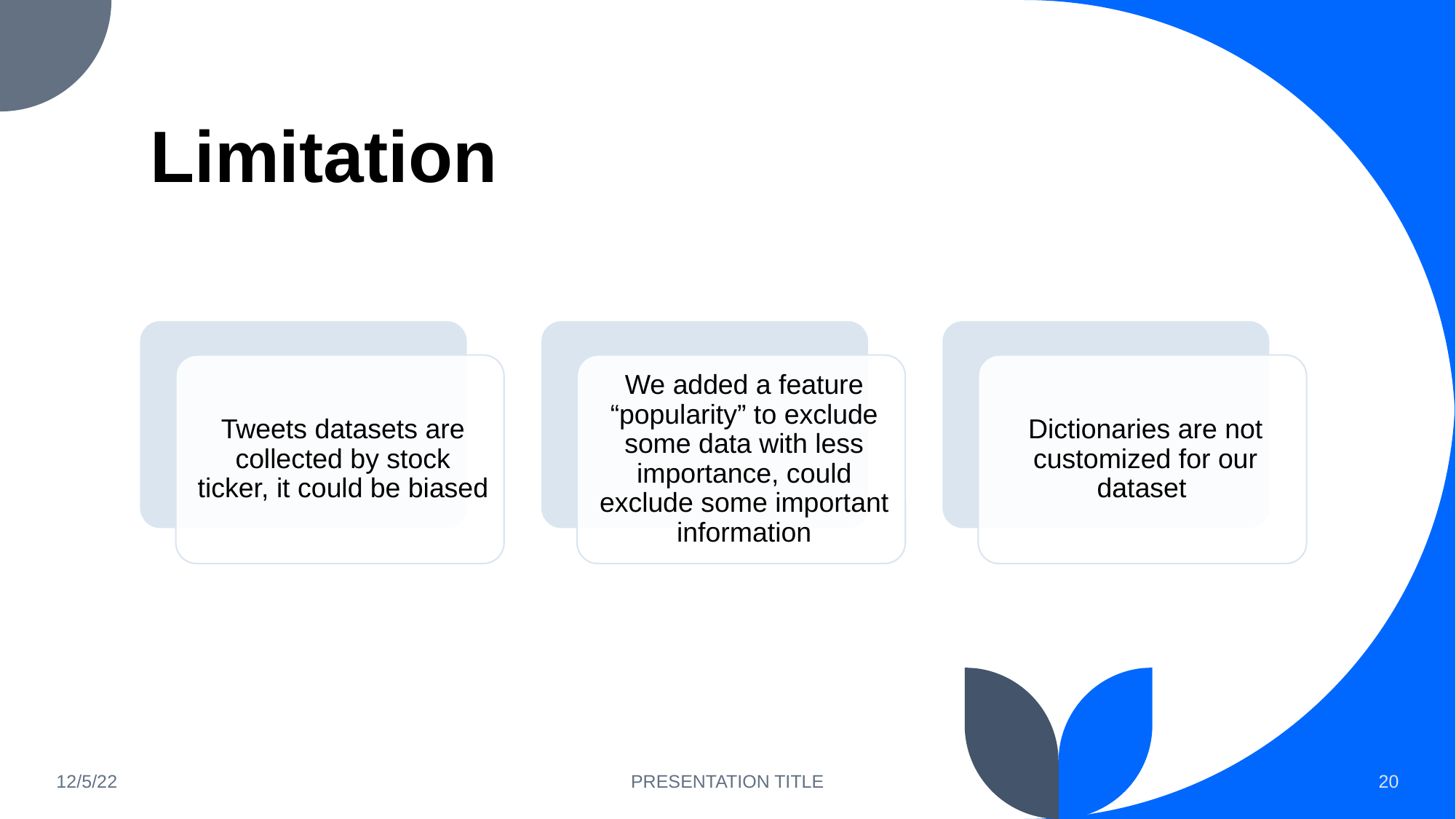

# Limitation
Tweets datasets are collected by stock ticker, it could be biased
We added a feature “popularity” to exclude some data with less importance, could exclude some important information
Dictionaries are not customized for our dataset
12/5/22
PRESENTATION TITLE
20